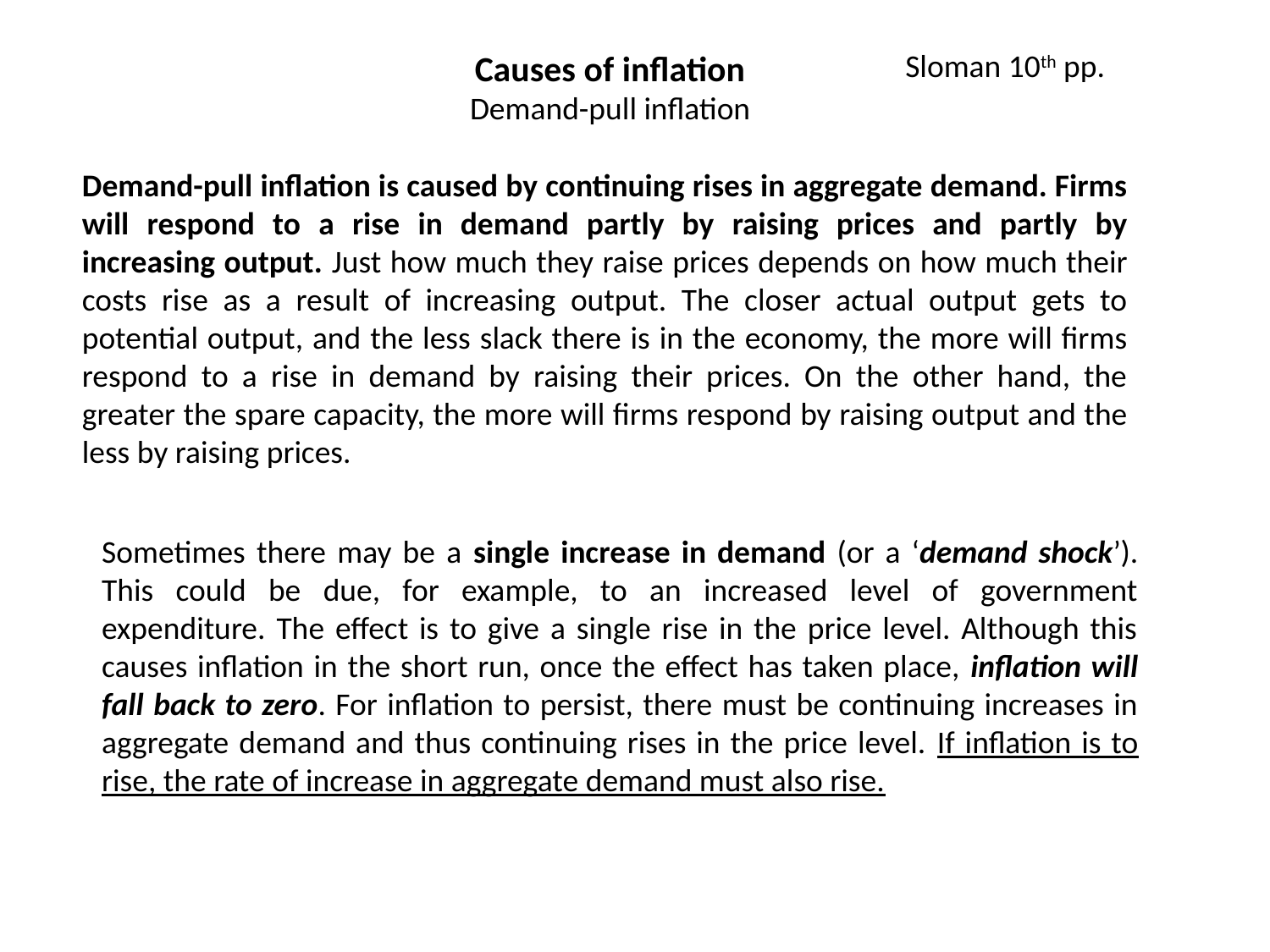

Causes of inflation
Demand-pull inflation
Sloman 10th pp.
Demand-pull inflation is caused by continuing rises in aggregate demand. Firms will respond to a rise in demand partly by raising prices and partly by increasing output. Just how much they raise prices depends on how much their costs rise as a result of increasing output. The closer actual output gets to potential output, and the less slack there is in the economy, the more will firms respond to a rise in demand by raising their prices. On the other hand, the greater the spare capacity, the more will firms respond by raising output and the less by raising prices.
Sometimes there may be a single increase in demand (or a ‘demand shock’). This could be due, for example, to an increased level of government expenditure. The effect is to give a single rise in the price level. Although this causes inflation in the short run, once the effect has taken place, inflation will fall back to zero. For inflation to persist, there must be continuing increases in aggregate demand and thus continuing rises in the price level. If inflation is to rise, the rate of increase in aggregate demand must also rise.